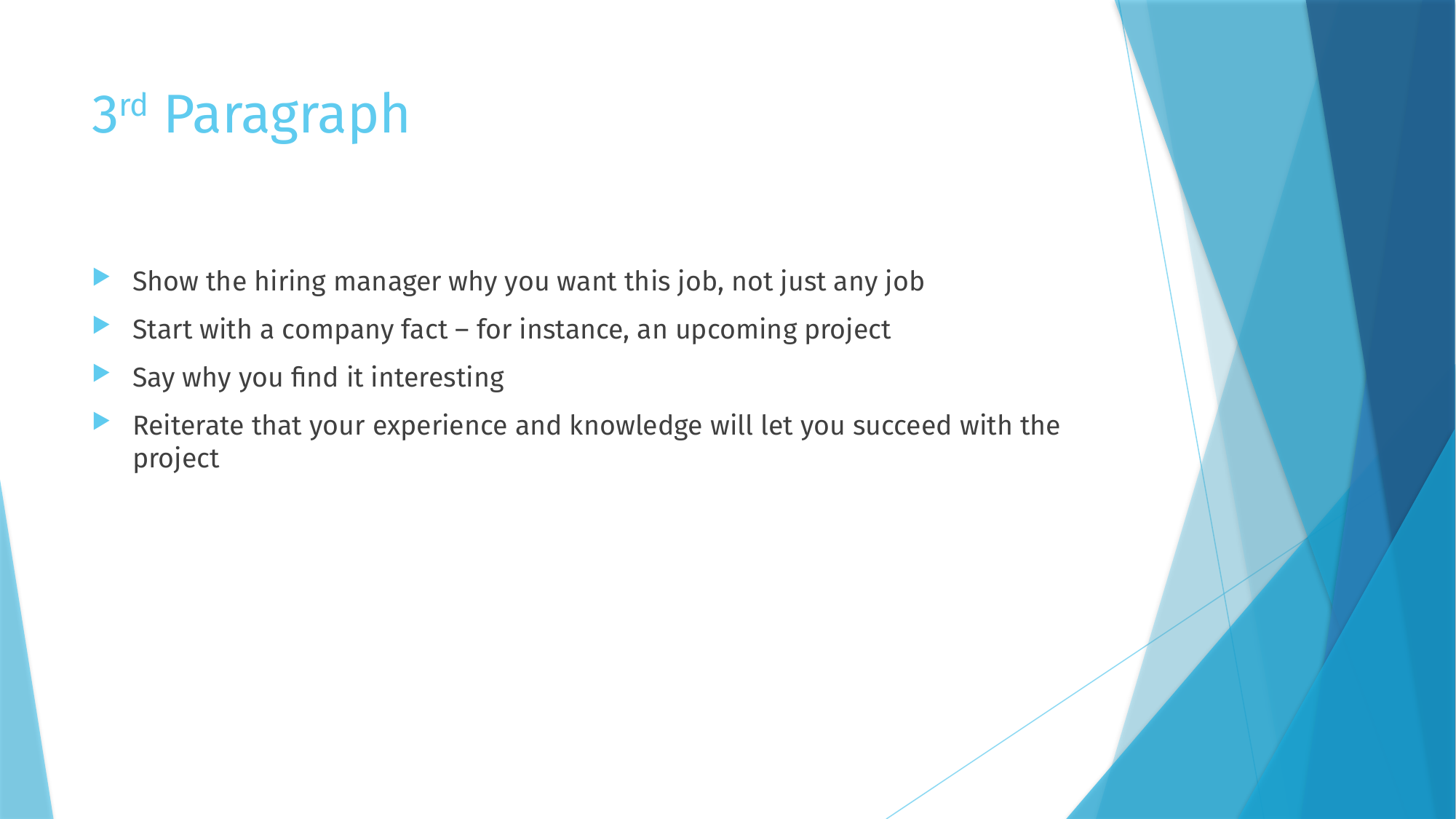

# 3rd Paragraph
Show the hiring manager why you want this job, not just any job
Start with a company fact – for instance, an upcoming project
Say why you find it interesting
Reiterate that your experience and knowledge will let you succeed with the project